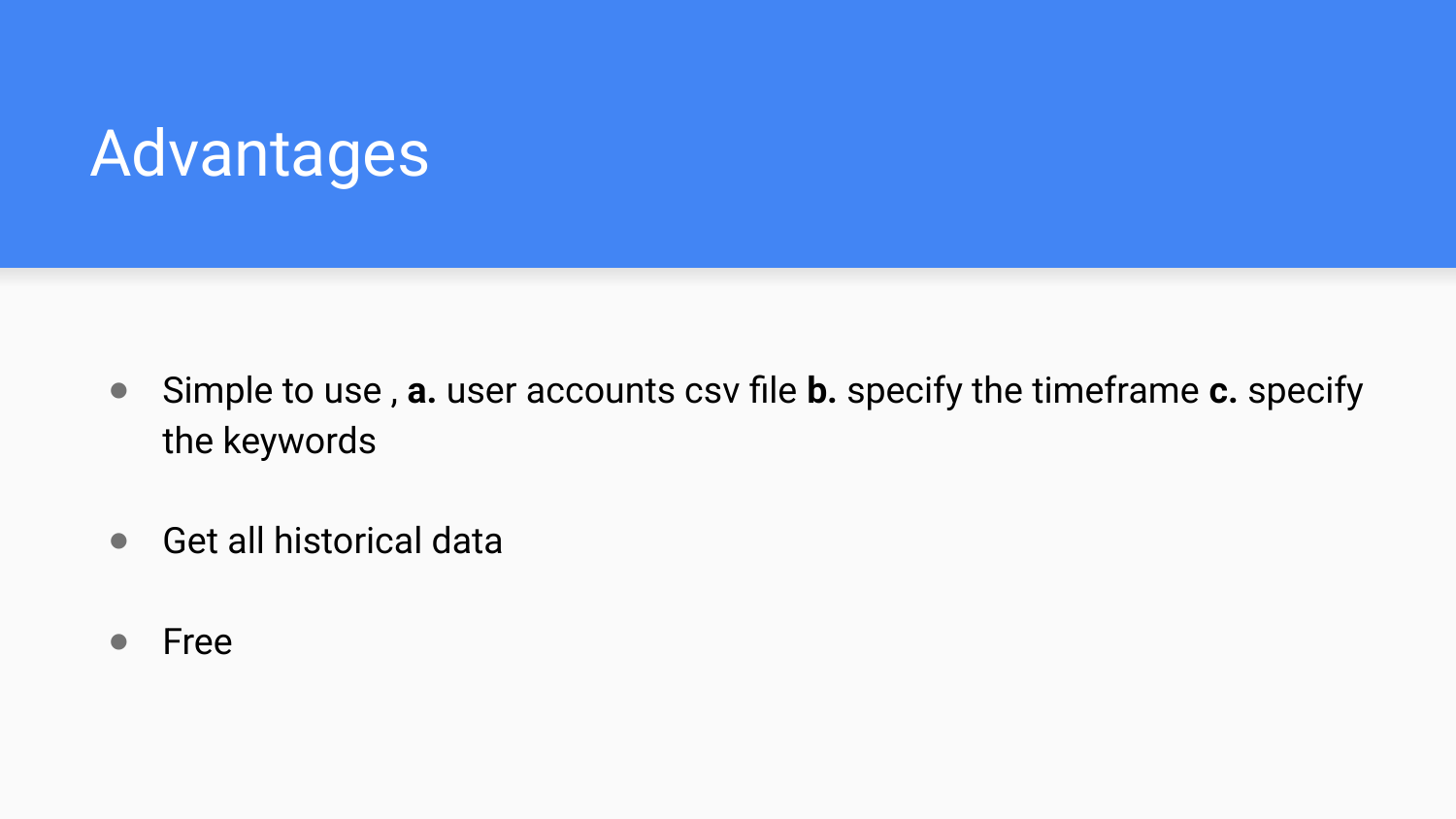

# Advantages
Simple to use , a. user accounts csv file b. specify the timeframe c. specify the keywords

Get all historical data

Free